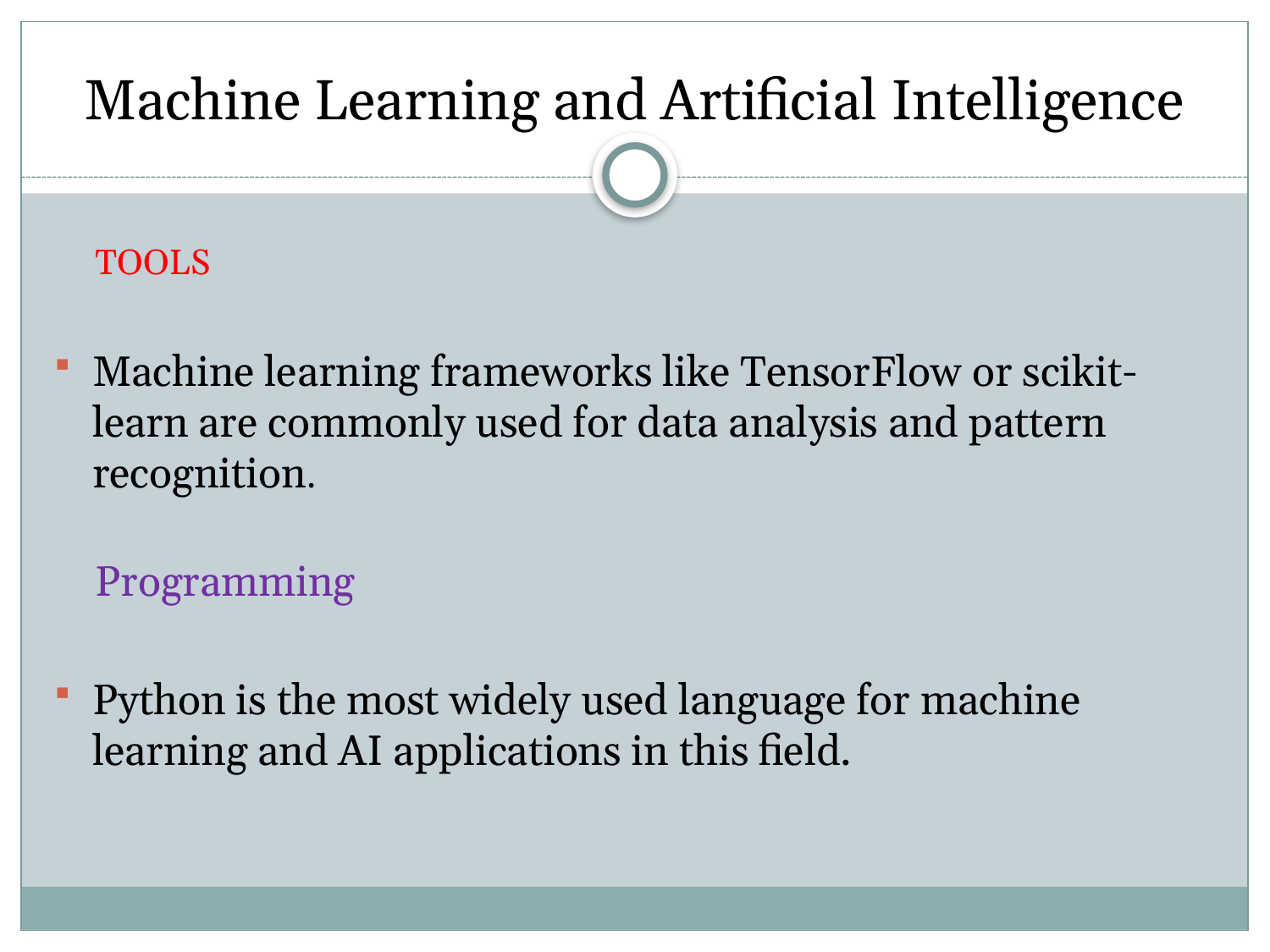

# Machine Learning and Artificial Intelligence
   TOOLS

Machine learning frameworks like TensorFlow or scikit-learn are commonly used for data analysis and pattern recognition.

    Programming

Python is the most widely used language for machine learning and AI applications in this field.